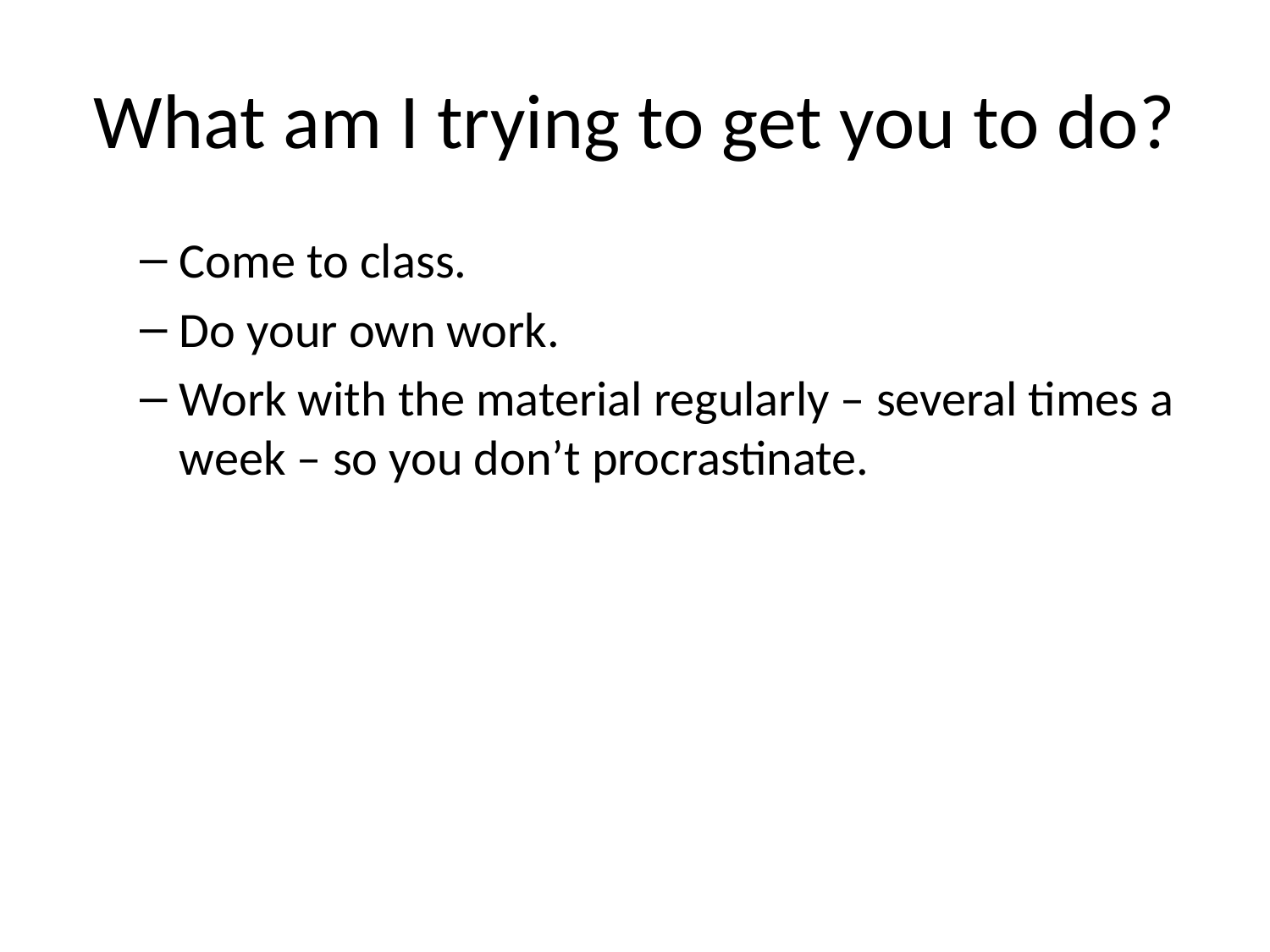

# What am I trying to get you to do?
Come to class.
Do your own work.
Work with the material regularly – several times a week – so you don’t procrastinate.